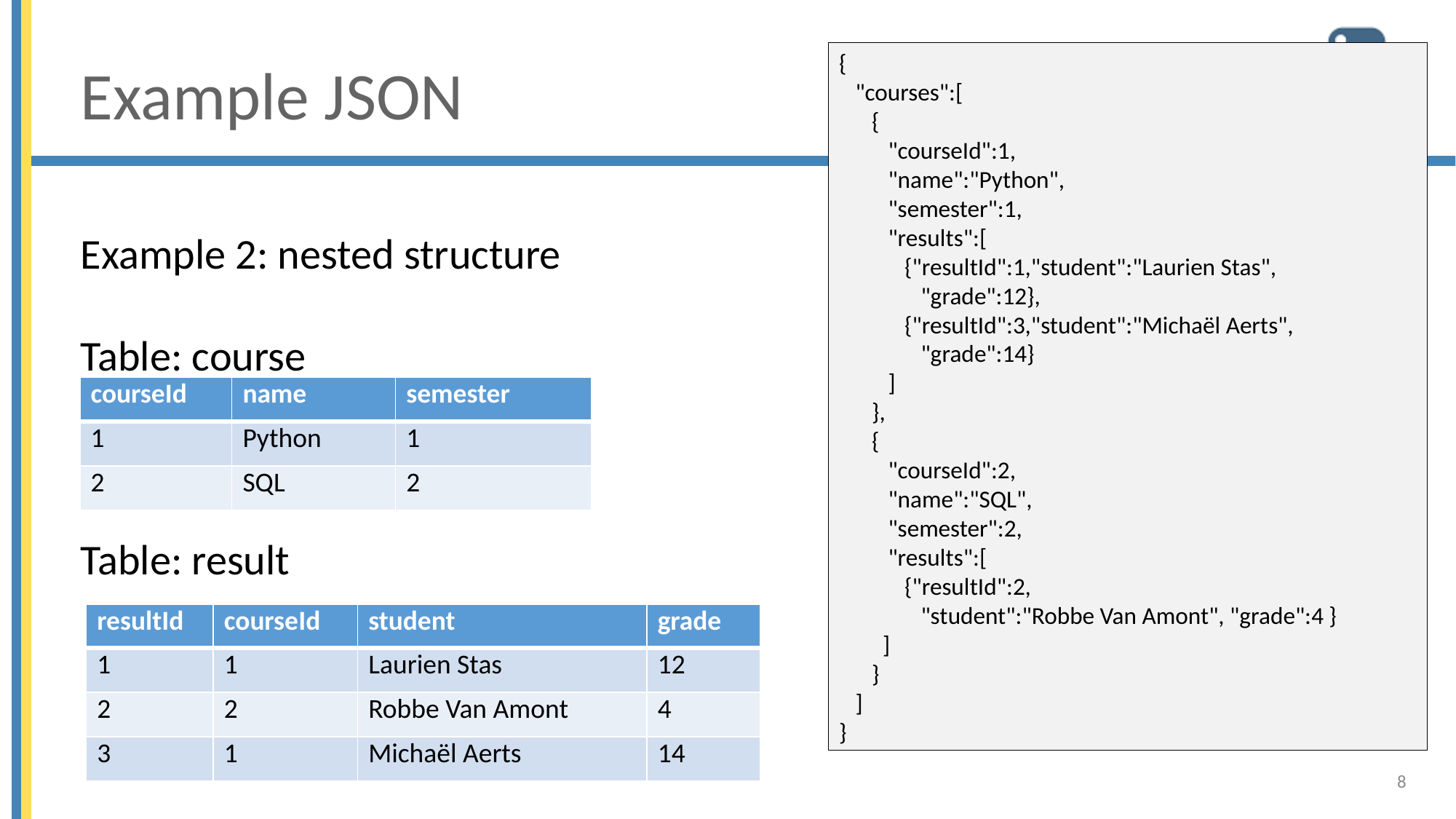

{
   "courses":[
      {
         "courseId":1,
         "name":"Python",
         "semester":1,
         "results":[
            {"resultId":1,"student":"Laurien Stas",
               "grade":12},
            {"resultId":3,"student":"Michaël Aerts",
               "grade":14}
         ]
      },
      {
         "courseId":2,
         "name":"SQL",
         "semester":2,
         "results":[
            {"resultId":2,
               "student":"Robbe Van Amont", "grade":4 }
        ]
      }
   ]
}
# Example JSON
Example 2: nested structure

Table: course

Table: result

| courseId | name | semester |
| --- | --- | --- |
| 1 | Python | 1 |
| 2 | SQL | 2 |
| resultId | courseId | student | grade |
| --- | --- | --- | --- |
| 1 | 1 | Laurien Stas | 12 |
| 2 | 2 | Robbe Van Amont | 4 |
| 3 | 1 | Michaël Aerts | 14 |
8